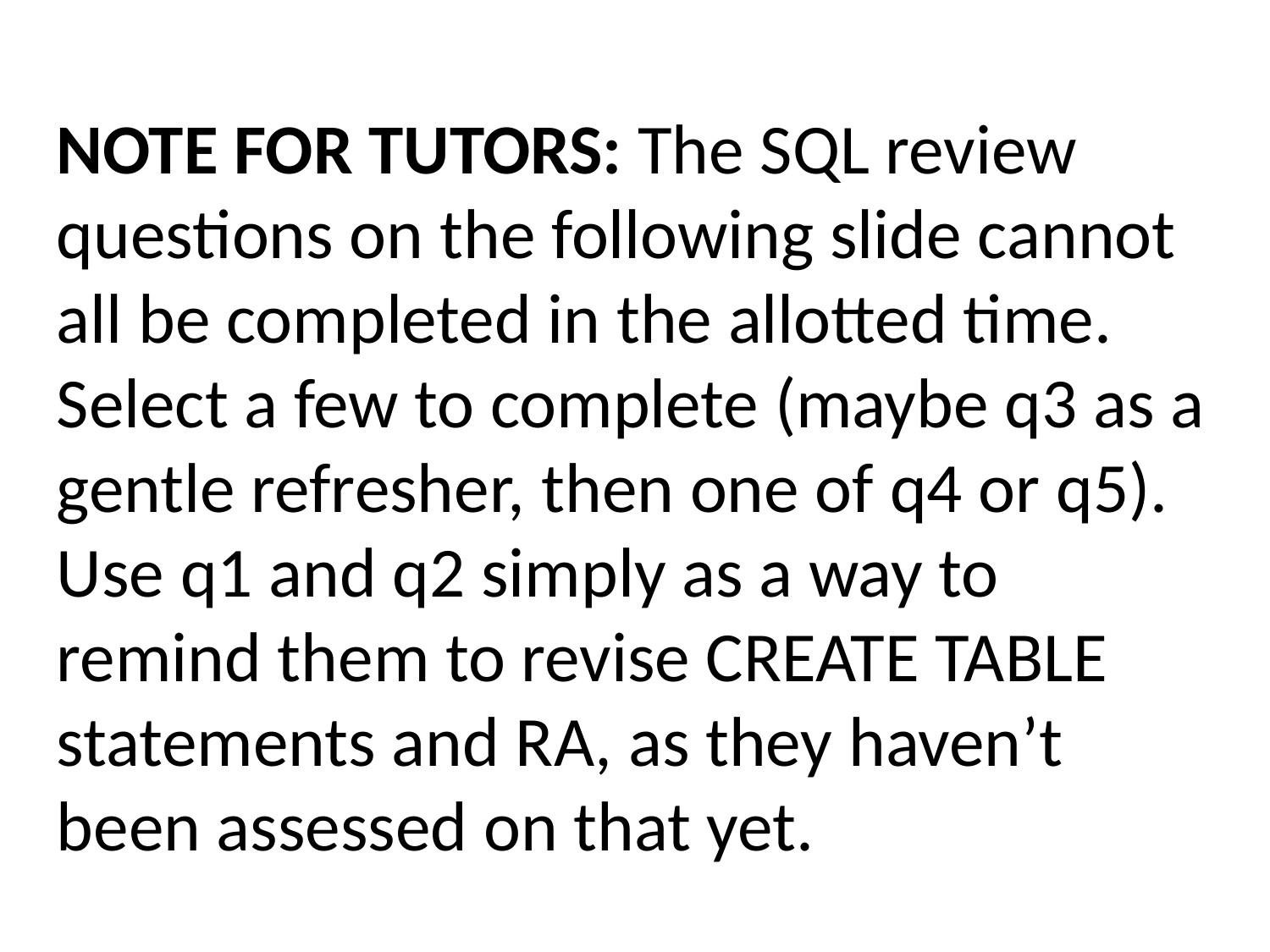

NOTE FOR TUTORS: The SQL review questions on the following slide cannot all be completed in the allotted time. Select a few to complete (maybe q3 as a gentle refresher, then one of q4 or q5). Use q1 and q2 simply as a way to remind them to revise CREATE TABLE statements and RA, as they haven’t been assessed on that yet.